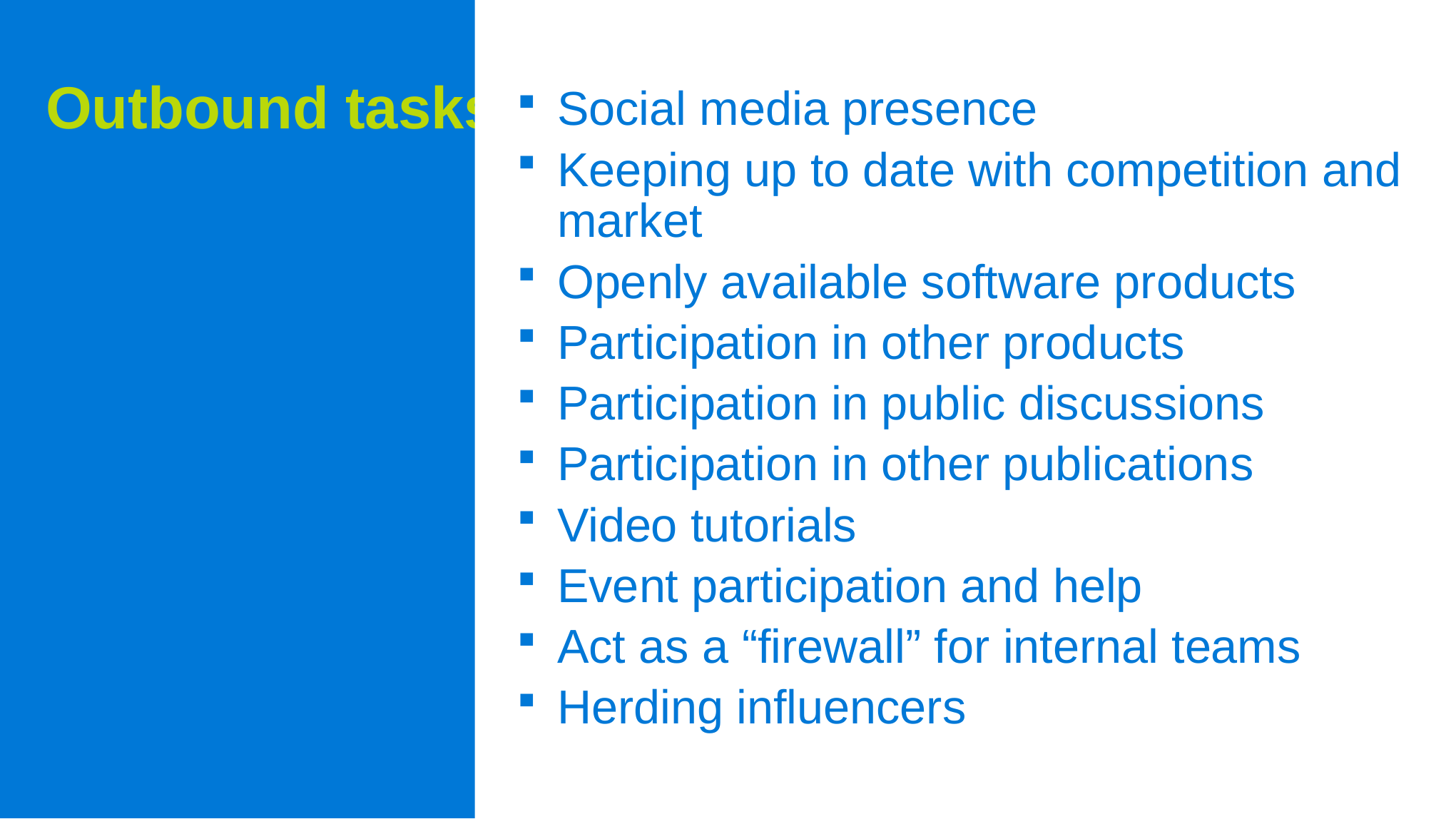

Social media presence
Keeping up to date with competition and market
Openly available software products
Participation in other products
Participation in public discussions
Participation in other publications
Video tutorials
Event participation and help
Act as a “firewall” for internal teams
Herding influencers
Outbound tasks